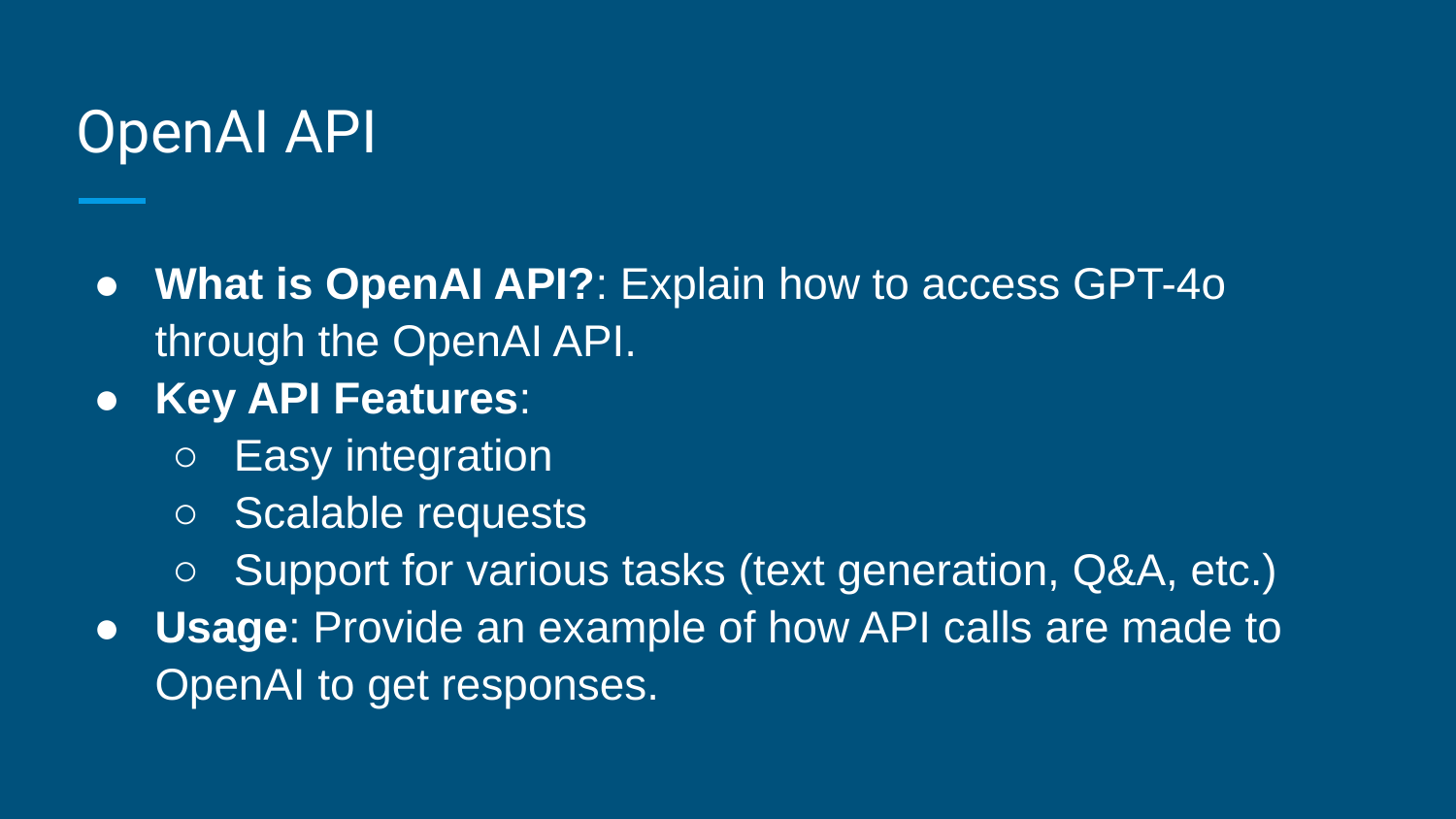

# OpenAI API
What is OpenAI API?: Explain how to access GPT-4o through the OpenAI API.
Key API Features:
Easy integration
Scalable requests
Support for various tasks (text generation, Q&A, etc.)
Usage: Provide an example of how API calls are made to OpenAI to get responses.